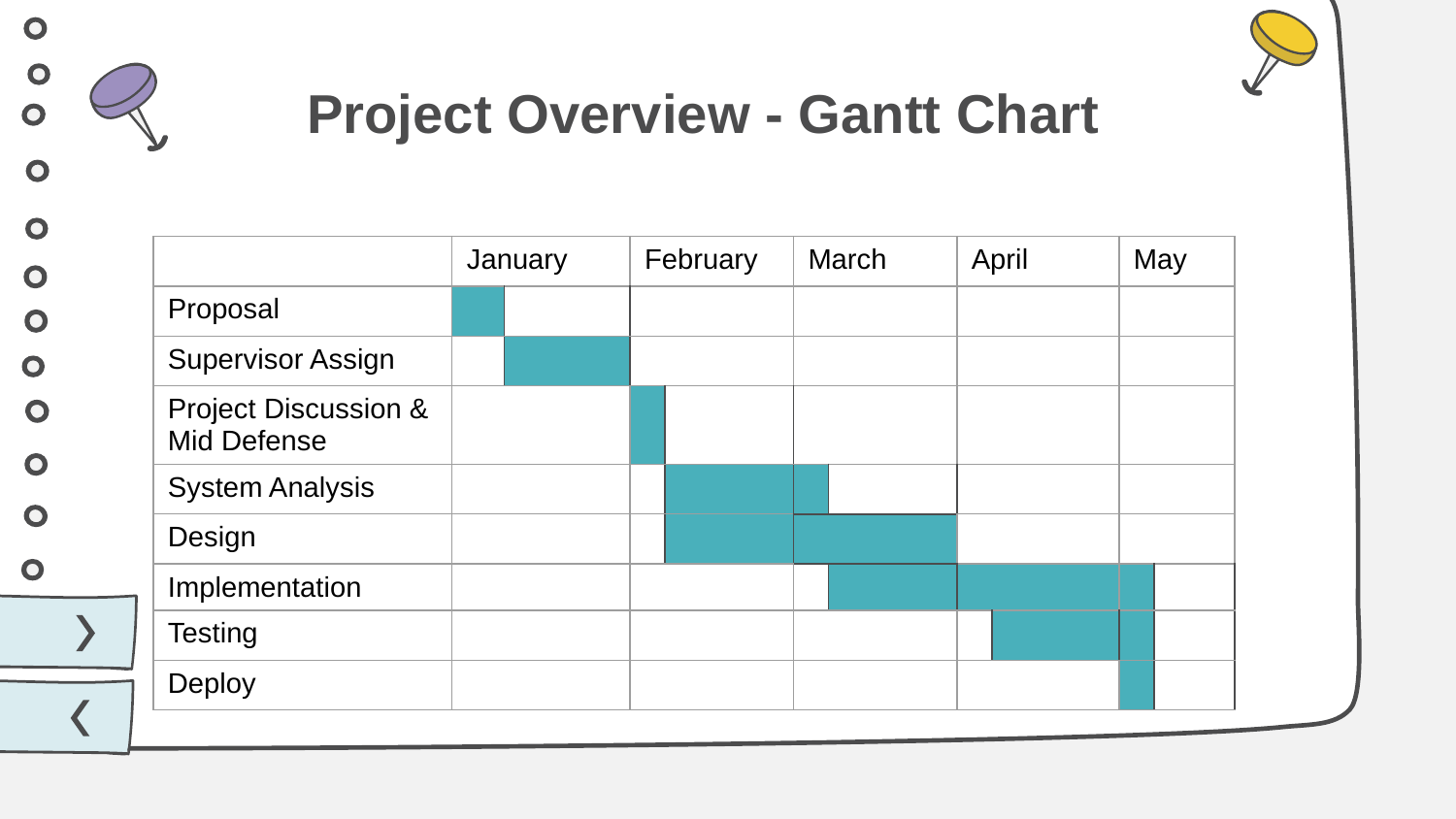

# Project Overview - Gantt Chart
|  | January |  | February |  | March |  | April |  | May |  |
| --- | --- | --- | --- | --- | --- | --- | --- | --- | --- | --- |
| Proposal |  |  |  |  |  |  |  |  |  |  |
| Supervisor Assign |  |  |  |  |  |  |  |  |  |  |
| Project Discussion & Mid Defense |  |  |  |  |  |  |  |  |  |  |
| System Analysis |  |  |  |  |  |  |  |  |  |  |
| Design |  |  |  |  |  |  |  |  |  |  |
| Implementation |  |  |  |  |  |  |  |  |  |  |
| Testing |  |  |  |  |  |  |  |  |  |  |
| Deploy |  |  |  |  |  |  |  |  |  |  |